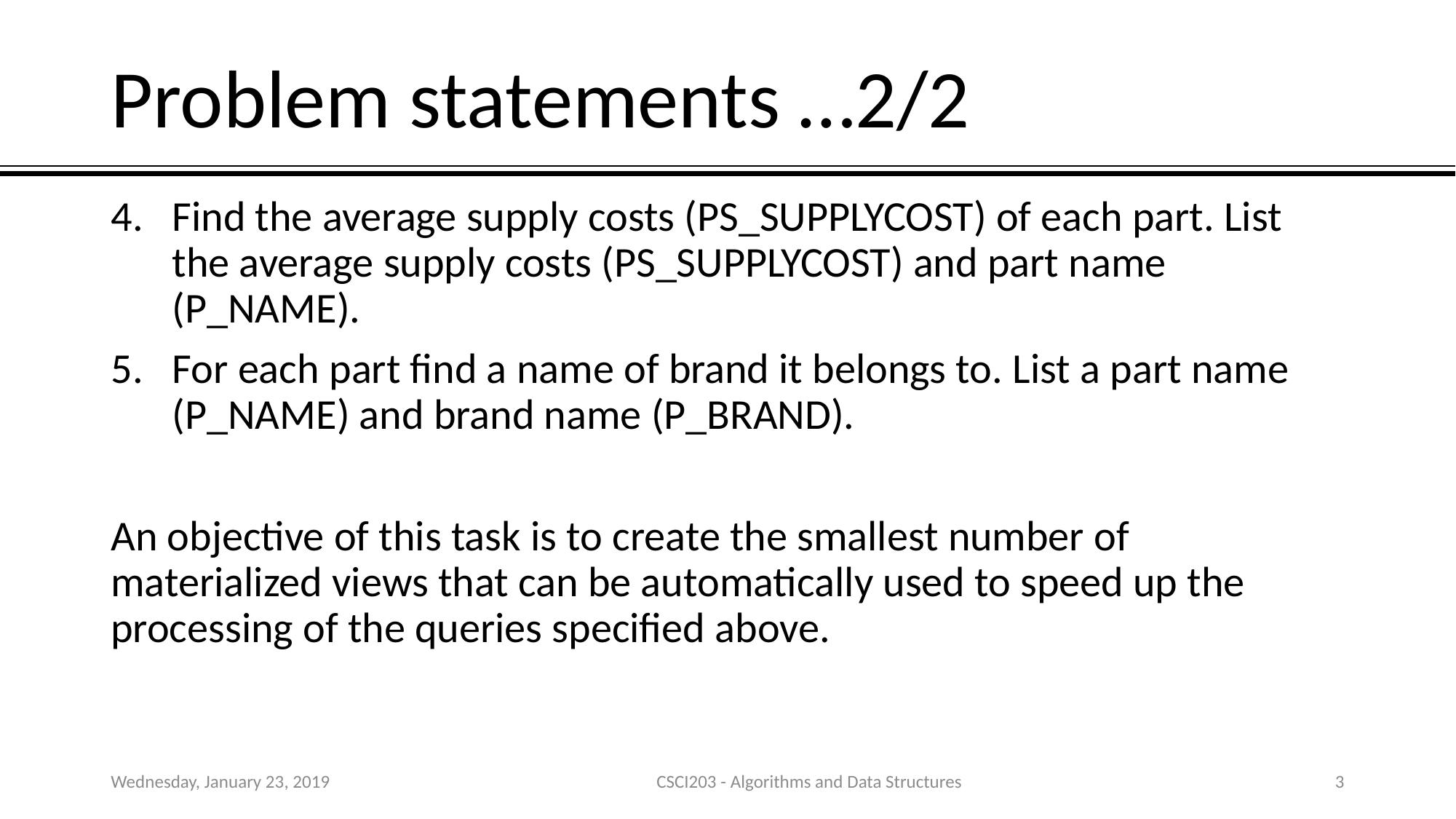

# Problem statements …2/2
Find the average supply costs (PS_SUPPLYCOST) of each part. List the average supply costs (PS_SUPPLYCOST) and part name (P_NAME).
For each part find a name of brand it belongs to. List a part name (P_NAME) and brand name (P_BRAND).

An objective of this task is to create the smallest number of materialized views that can be automatically used to speed up the processing of the queries specified above.
Wednesday, January 23, 2019
CSCI203 - Algorithms and Data Structures
3